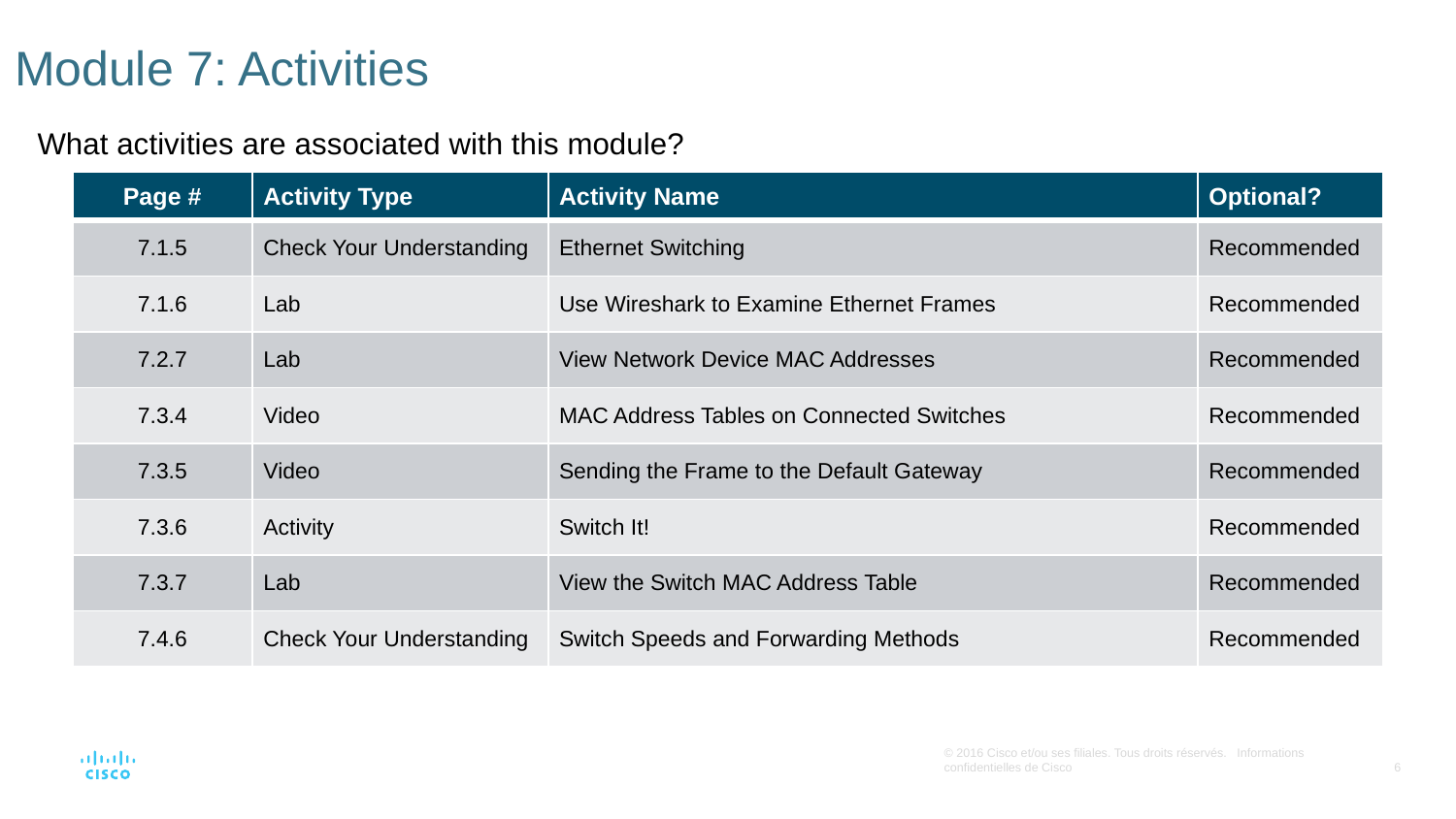

# Module 7: Activities
What activities are associated with this module?

| Page # | Activity Type | Activity Name | Optional? |
| --- | --- | --- | --- |
| 7.1.5 | Check Your Understanding | Ethernet Switching | Recommended |
| 7.1.6 | Lab | Use Wireshark to Examine Ethernet Frames | Recommended |
| 7.2.7 | Lab | View Network Device MAC Addresses | Recommended |
| 7.3.4 | Video | MAC Address Tables on Connected Switches | Recommended |
| 7.3.5 | Video | Sending the Frame to the Default Gateway | Recommended |
| 7.3.6 | Activity | Switch It! | Recommended |
| 7.3.7 | Lab | View the Switch MAC Address Table | Recommended |
| 7.4.6 | Check Your Understanding | Switch Speeds and Forwarding Methods | Recommended |